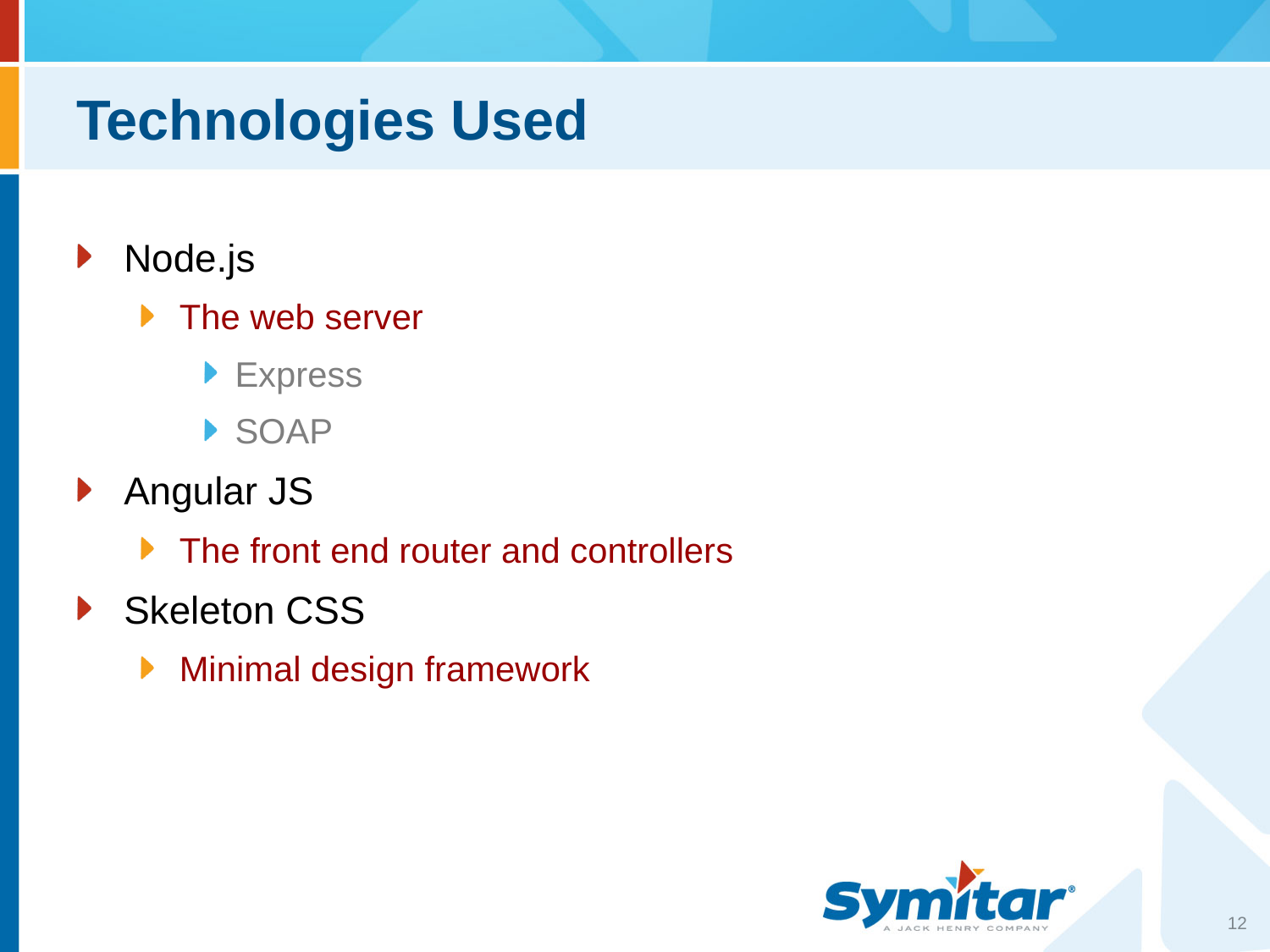

# Technologies Used
Node.js
The web server
Express
SOAP
Angular JS
The front end router and controllers
Skeleton CSS
Minimal design framework